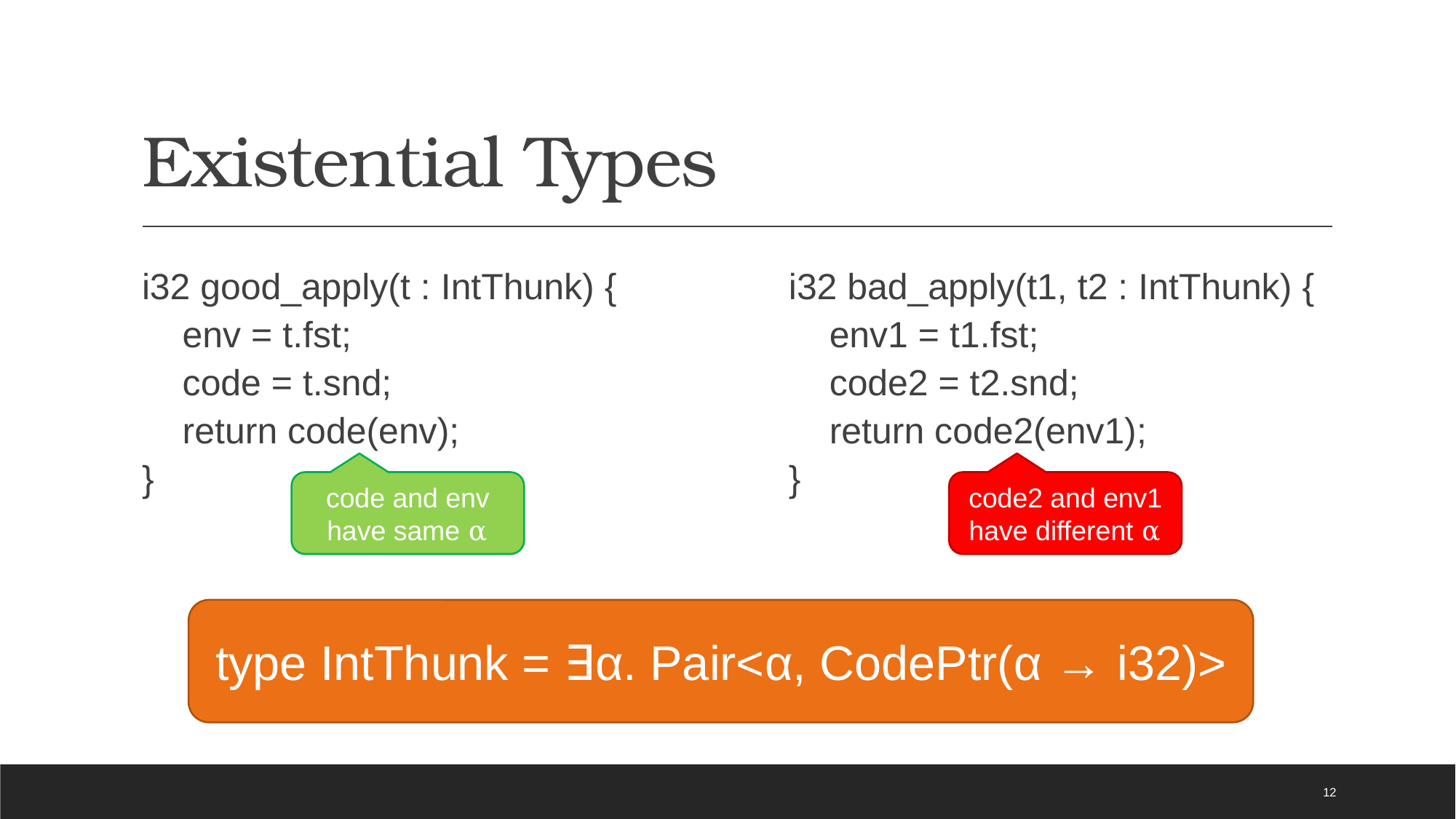

# Existential Types
i32 good_apply(t : IntThunk) {
    env = t.fst;
    code = t.snd;
    return code(env);
}
i32 bad_apply(t1, t2 : IntThunk) {
    env1 = t1.fst;
    code2 = t2.snd;
    return code2(env1);
}
code and env have same α
code2 and env1 have different α
type IntThunk = ∃α. Pair<α, CodePtr(α → i32)>
12